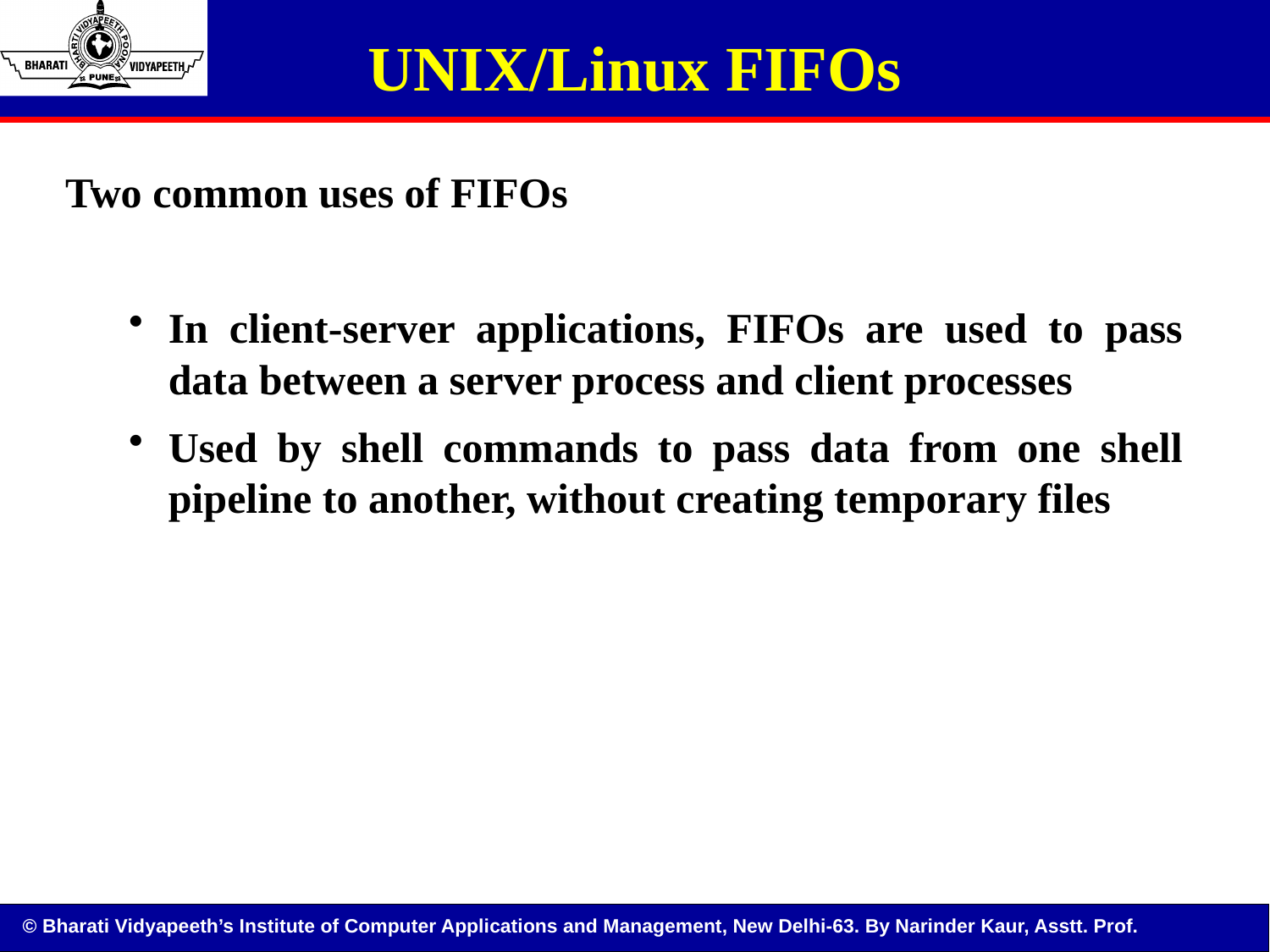

# UNIX/Linux FIFOs

Two common uses of FIFOs

In client-server applications, FIFOs are used to pass data between a server process and client processes
Used by shell commands to pass data from one shell pipeline to another, without creating temporary files